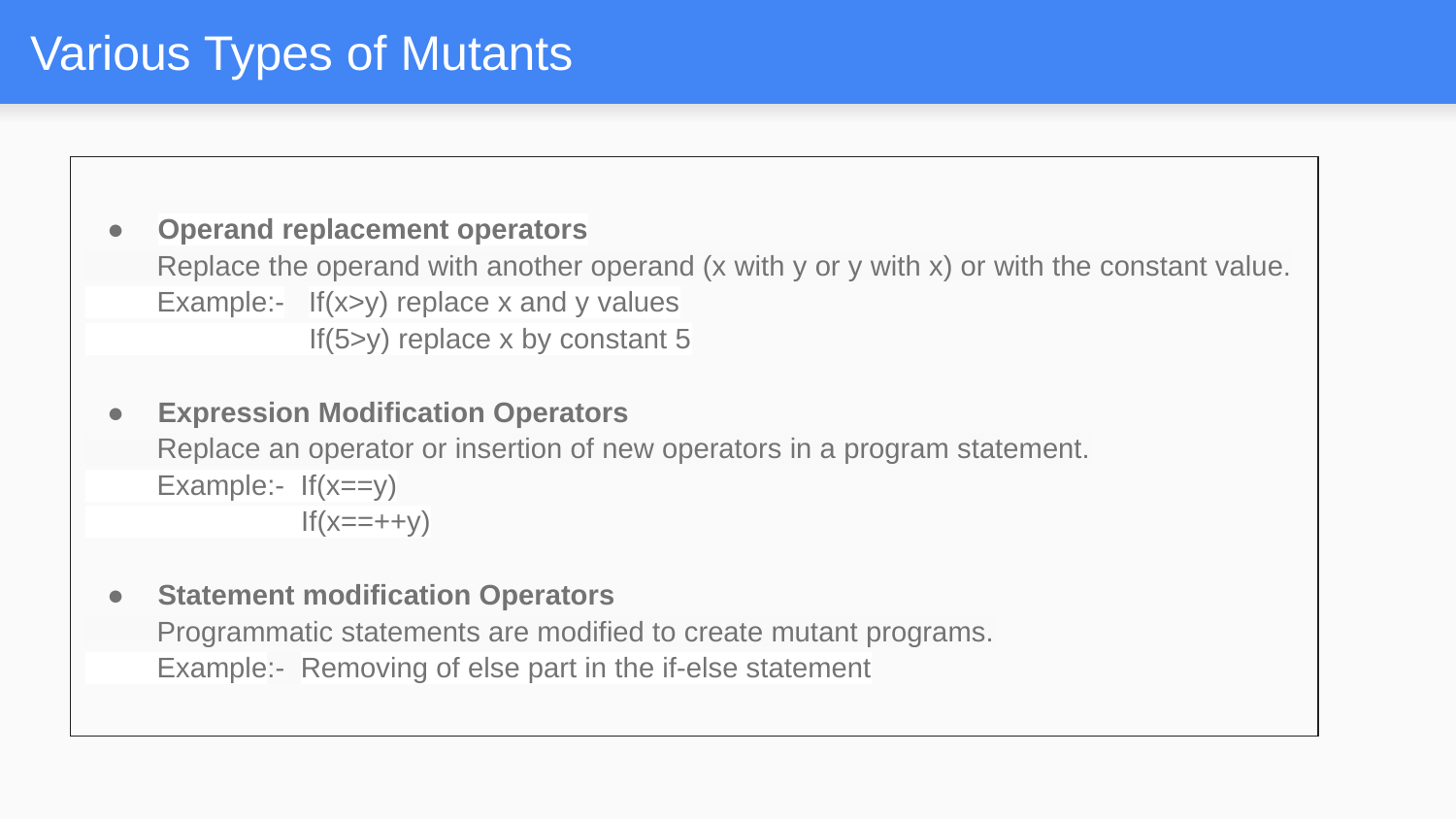

# Various Types of Mutants
| Operand replacement operators Replace the operand with another operand (x with y or y with x) or with the constant value. Example:- If(x>y) replace x and y values If(5>y) replace x by constant 5 Expression Modification Operators Replace an operator or insertion of new operators in a program statement. Example:- If(x==y) If(x==++y) Statement modification Operators Programmatic statements are modified to create mutant programs. Example:- Removing of else part in the if-else statement |
| --- |